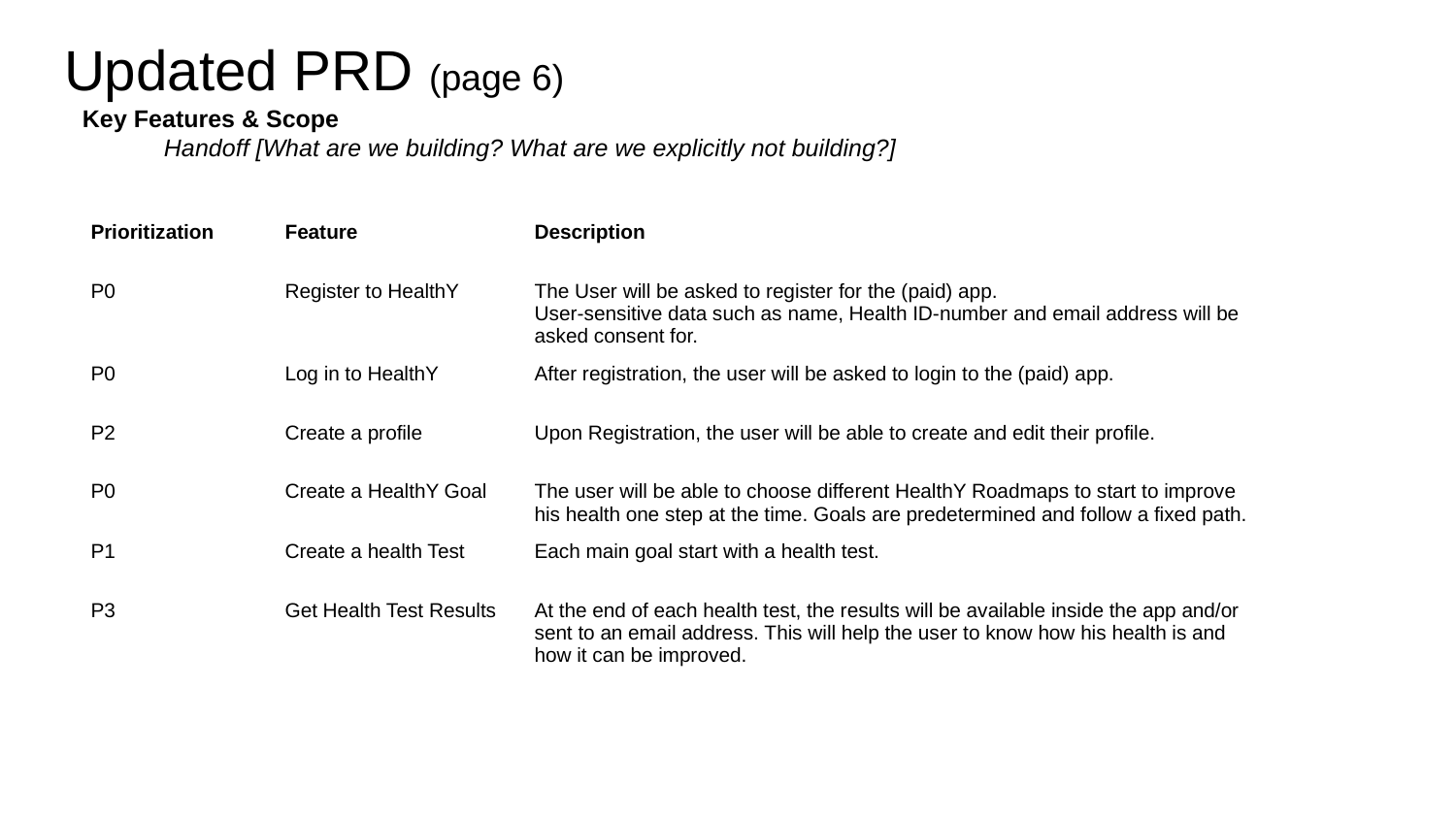

# Updated PRD (page 6)
Key Features & Scope                                                                                                                                                                       Handoff [What are we building? What are we explicitly not building?]

| Prioritization | Feature | Description |
| --- | --- | --- |
| P0 | Register to HealthY | The User will be asked to register for the (paid) app. User-sensitive data such as name, Health ID-number and email address will be asked consent for. |
| P0 | Log in to HealthY | After registration, the user will be asked to login to the (paid) app. |
| P2 | Create a profile | Upon Registration, the user will be able to create and edit their profile. |
| P0 | Create a HealthY Goal | The user will be able to choose different HealthY Roadmaps to start to improve his health one step at the time. Goals are predetermined and follow a fixed path. |
| P1 | Create a health Test | Each main goal start with a health test. |
| P3 | Get Health Test Results | At the end of each health test, the results will be available inside the app and/or sent to an email address. This will help the user to know how his health is and how it can be improved. |